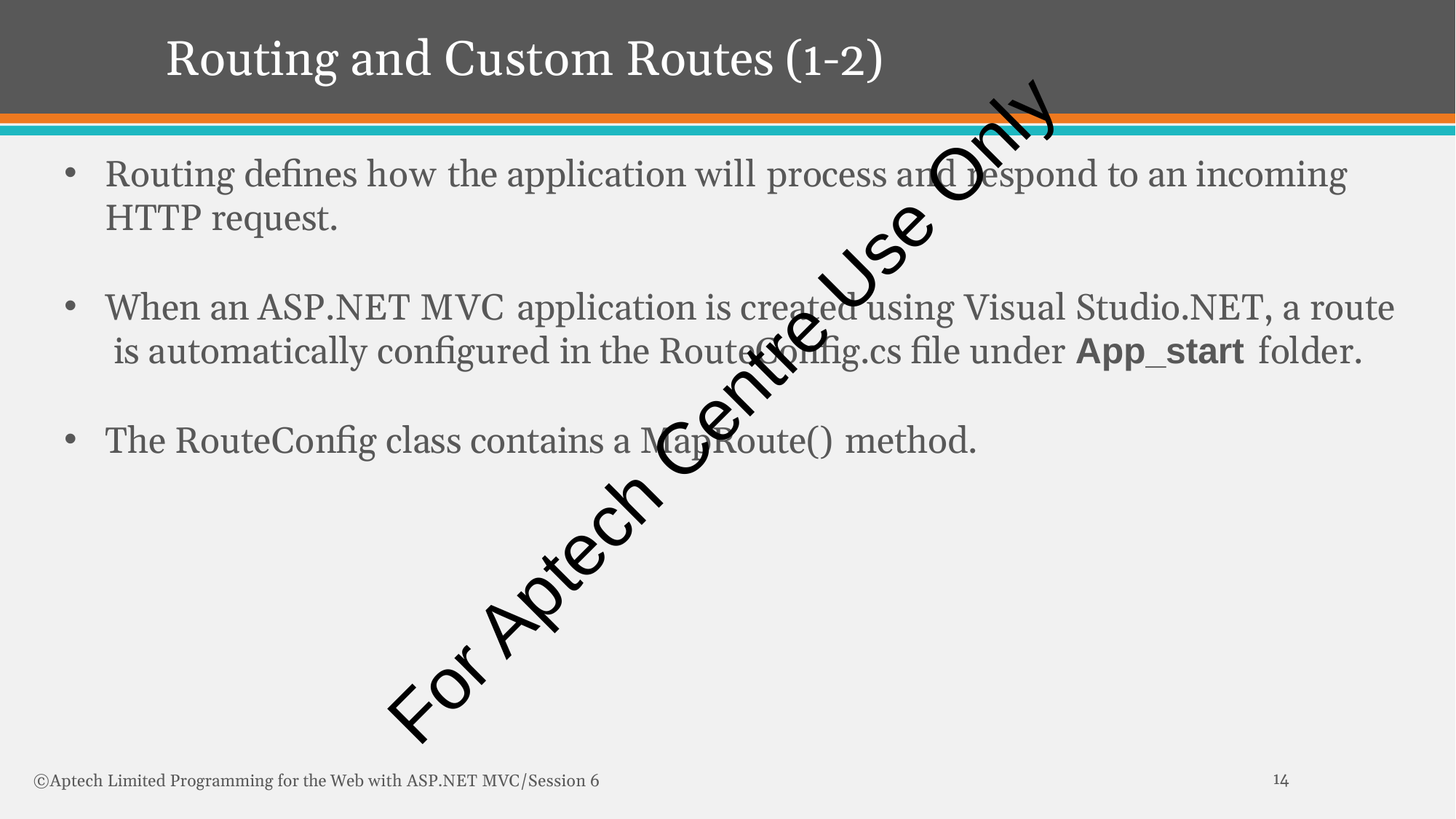

# Routing and Custom Routes (1-2)
Routing defines how the application will process and respond to an incoming  HTTP request.

When an ASP.NET MVC application is created using Visual Studio.NET, a route  is automatically configured in the RouteConfig.cs file under App_start folder.

The RouteConfig class contains a MapRoute() method.
For Aptech Centre Use Only
14
© Aptech Limited Programming for the Web with ASP.NET MVC/Session 6